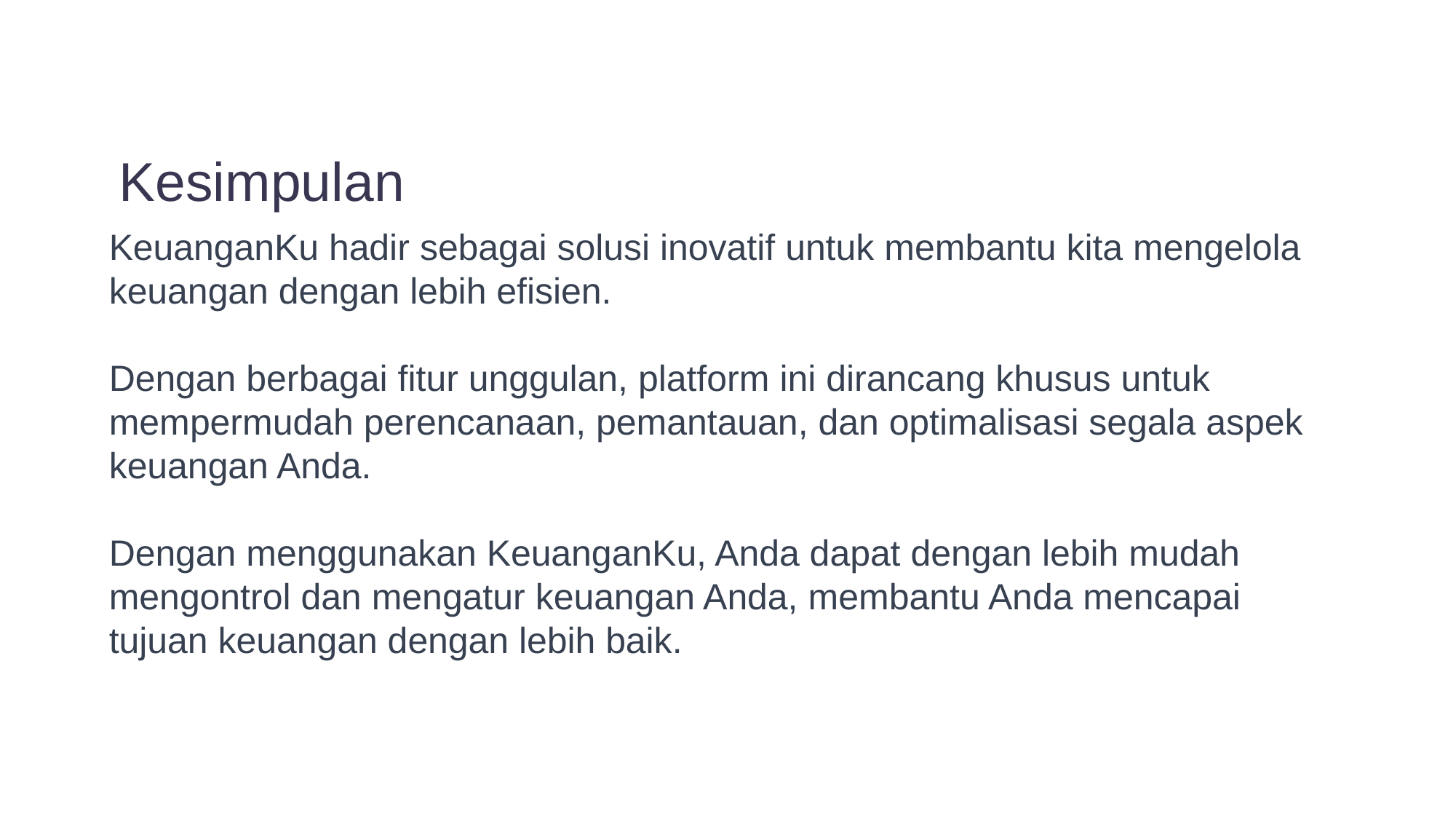

Kesimpulan
KeuanganKu hadir sebagai solusi inovatif untuk membantu kita mengelola keuangan dengan lebih efisien.

Dengan berbagai fitur unggulan, platform ini dirancang khusus untuk mempermudah perencanaan, pemantauan, dan optimalisasi segala aspek keuangan Anda.

Dengan menggunakan KeuanganKu, Anda dapat dengan lebih mudah mengontrol dan mengatur keuangan Anda, membantu Anda mencapai tujuan keuangan dengan lebih baik.